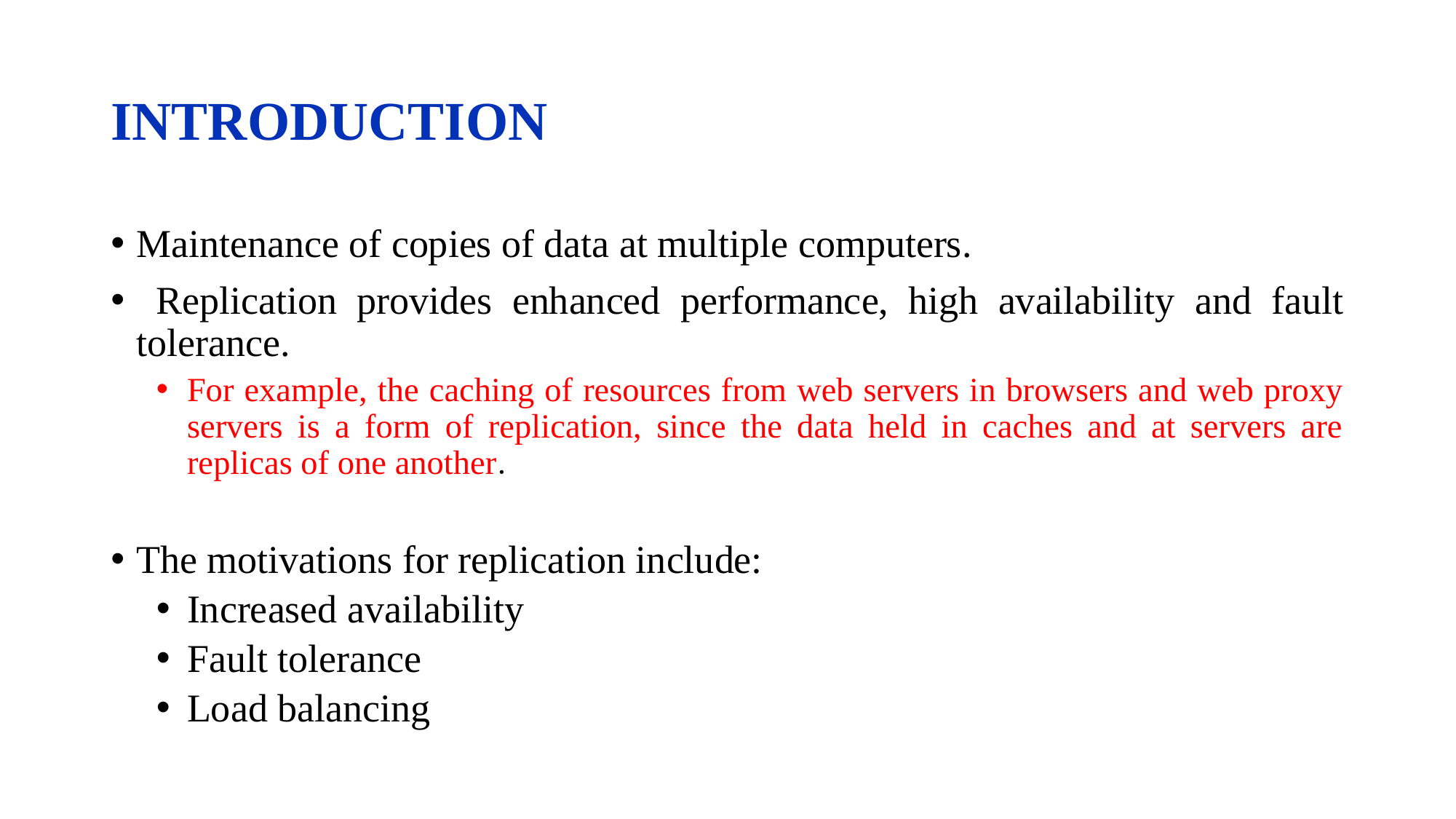

# INTRODUCTION
Maintenance of copies of data at multiple computers.
 Replication provides enhanced performance, high availability and fault tolerance.
For example, the caching of resources from web servers in browsers and web proxy servers is a form of replication, since the data held in caches and at servers are replicas of one another.

The motivations for replication include:
Increased availability
Fault tolerance
Load balancing